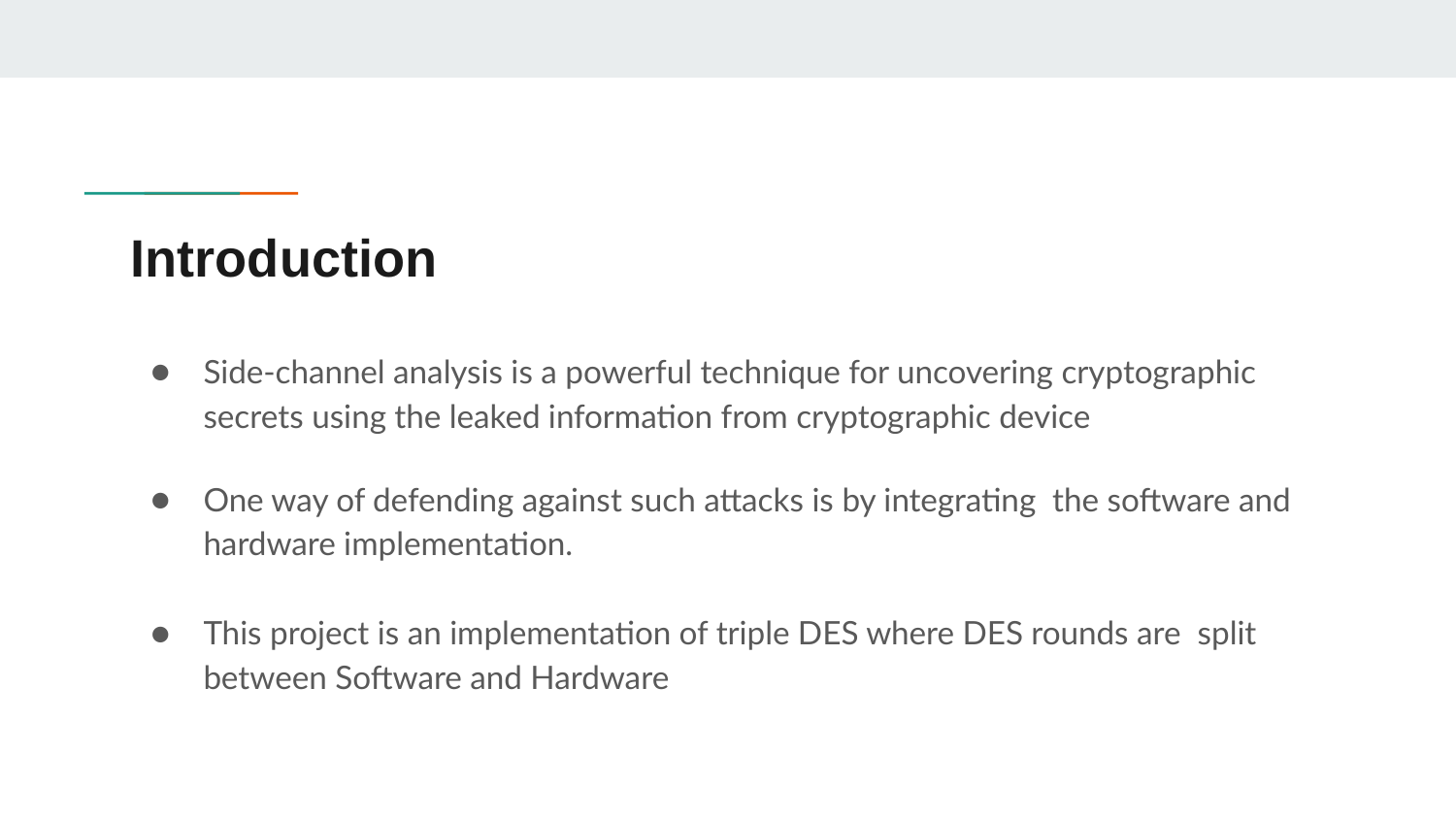

# Introduction
Side-channel analysis is a powerful technique for uncovering cryptographic secrets using the leaked information from cryptographic device
One way of defending against such attacks is by integrating  the software and hardware implementation.
This project is an implementation of triple DES where DES rounds are  split between Software and Hardware